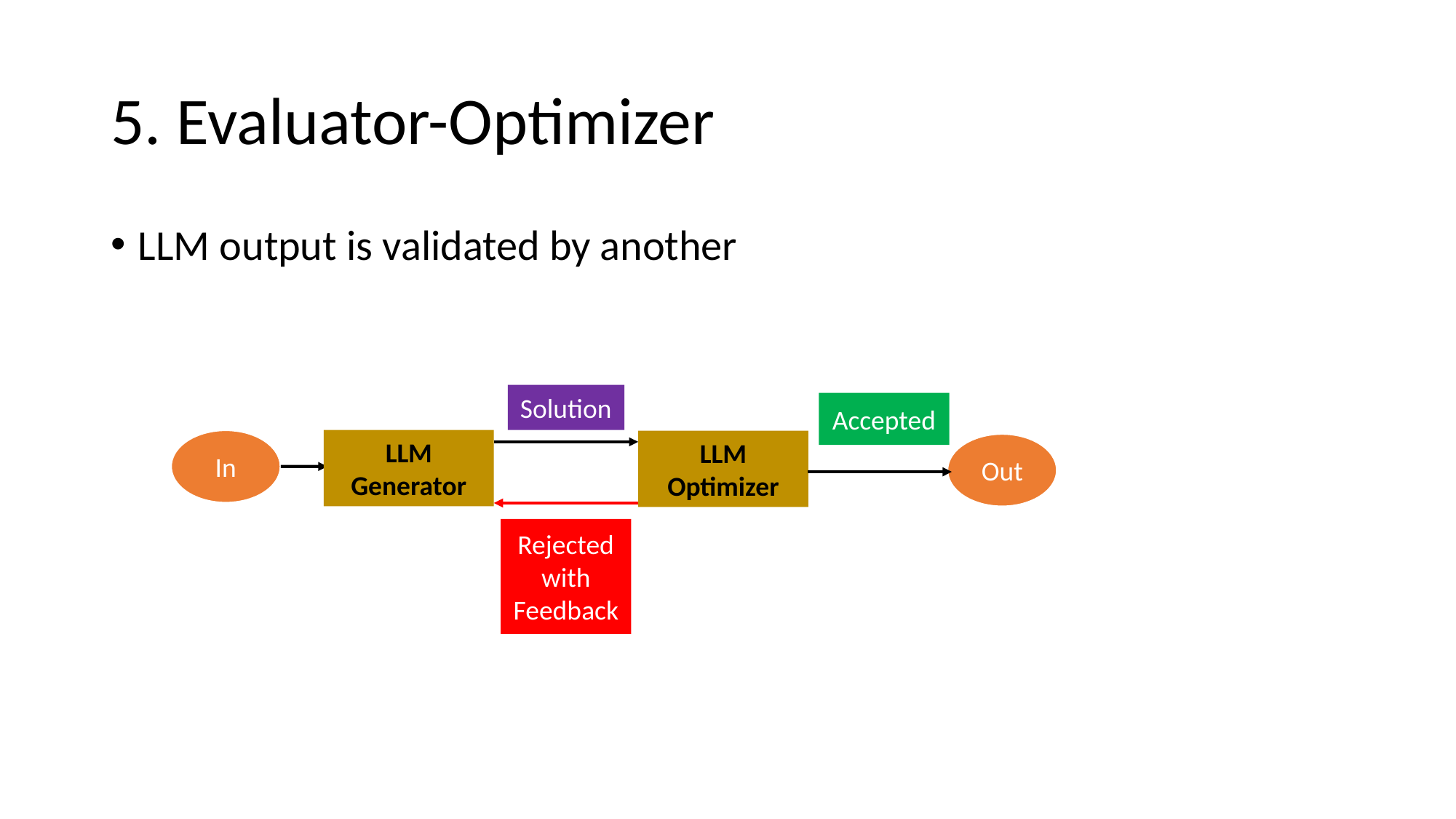

# 5. Evaluator-Optimizer
LLM output is validated by another

Solution
Accepted
In
LLM Generator
LLM Optimizer
Out
Rejected with Feedback